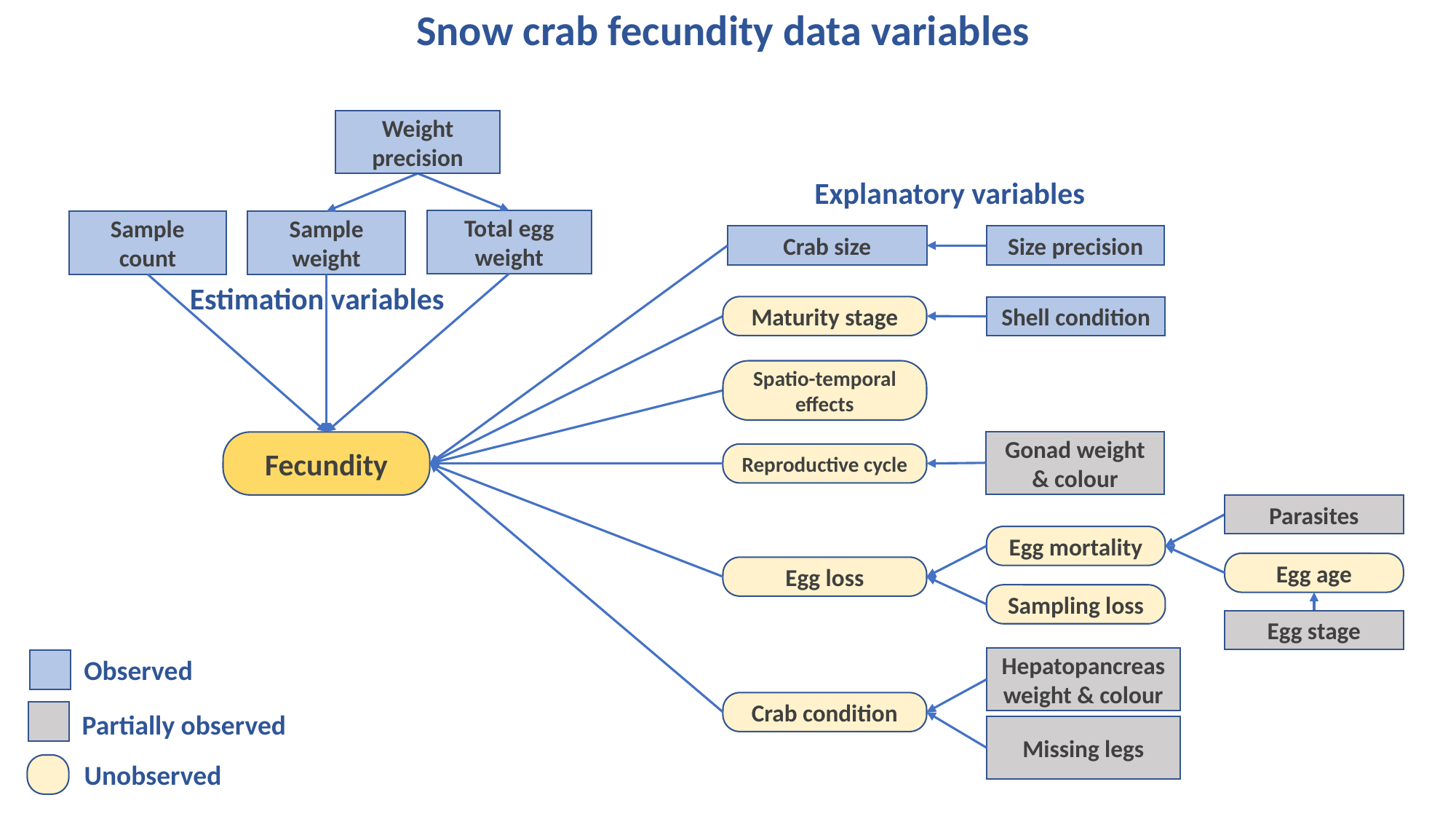

Snow crab fecundity data variables
Weight precision
Explanatory variables
Total egg weight
Sample count
Sample weight
Crab size
Size precision
Estimation variables
Maturity stage
Shell condition
Spatio-temporal effects
Gonad weight & colour
Fecundity
Reproductive cycle
Parasites
Egg mortality
Egg age
Egg loss
Sampling loss
Egg stage
Observed

Partially observed
Unobserved

Hepatopancreas weight & colour
Crab condition
Missing legs